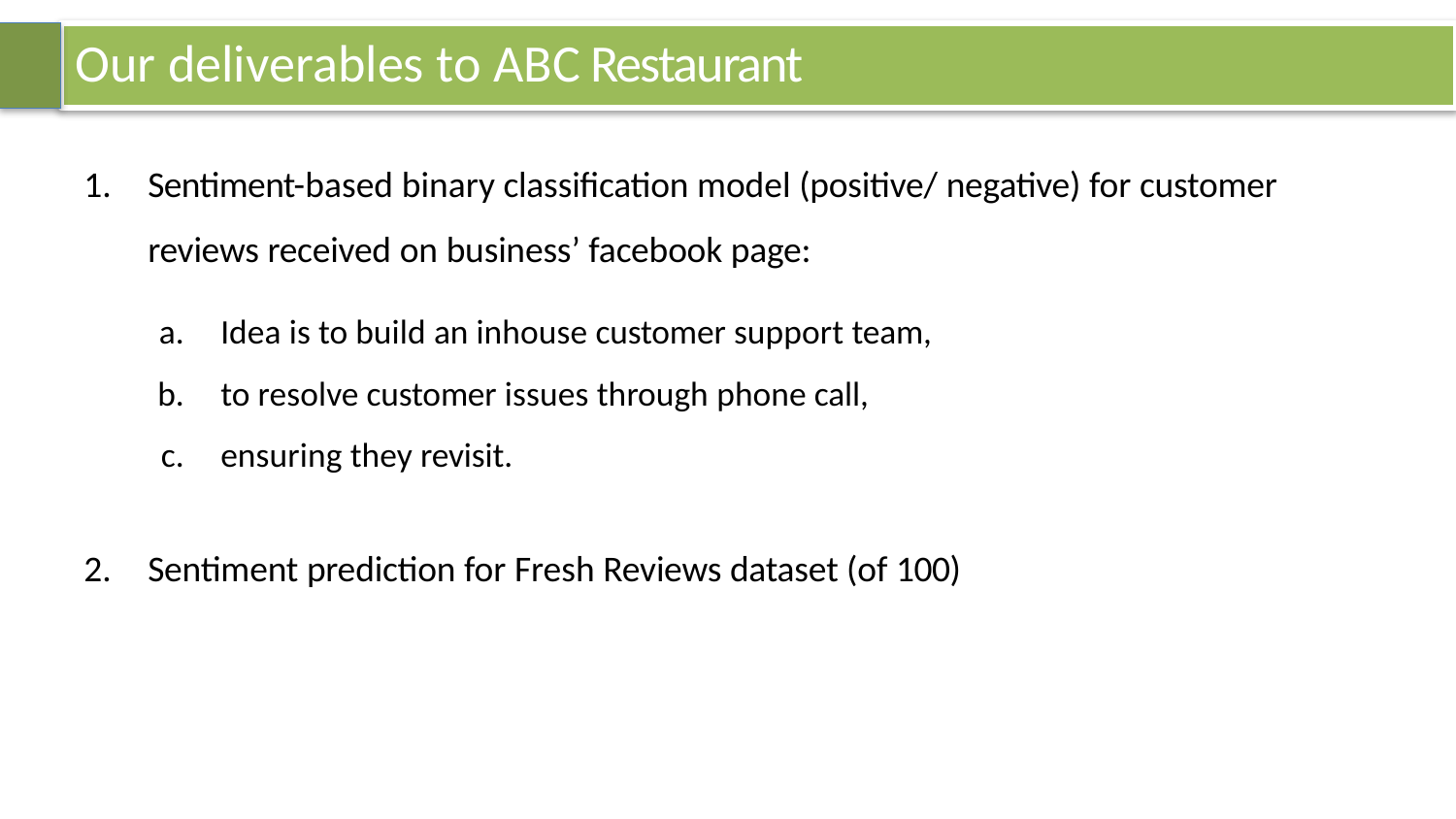

# Our deliverables to ABC Restaurant
Sentiment-based binary classification model (positive/ negative) for customer reviews received on business’ facebook page:
Idea is to build an inhouse customer support team,
to resolve customer issues through phone call,
ensuring they revisit.

Sentiment prediction for Fresh Reviews dataset (of 100)